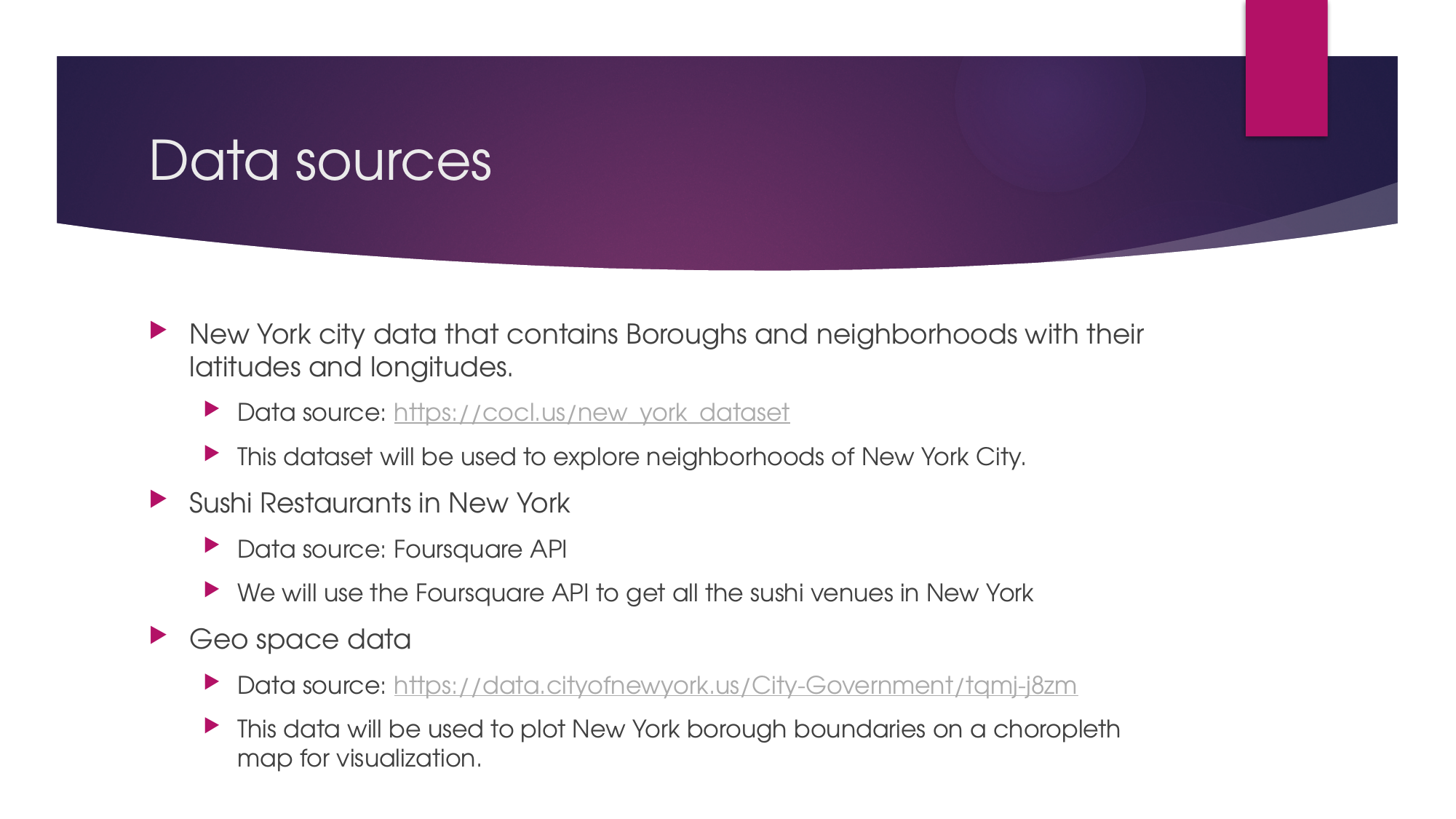

# Data sources
New York city data that contains Boroughs and neighborhoods with their latitudes and longitudes.
Data source: https://cocl.us/new_york_dataset
This dataset will be used to explore neighborhoods of New York City.
Sushi Restaurants in New York
Data source: Foursquare API
We will use the Foursquare API to get all the sushi venues in New York
Geo space data
Data source: https://data.cityofnewyork.us/City-Government/tqmj-j8zm
This data will be used to plot New York borough boundaries on a choropleth map for visualization.